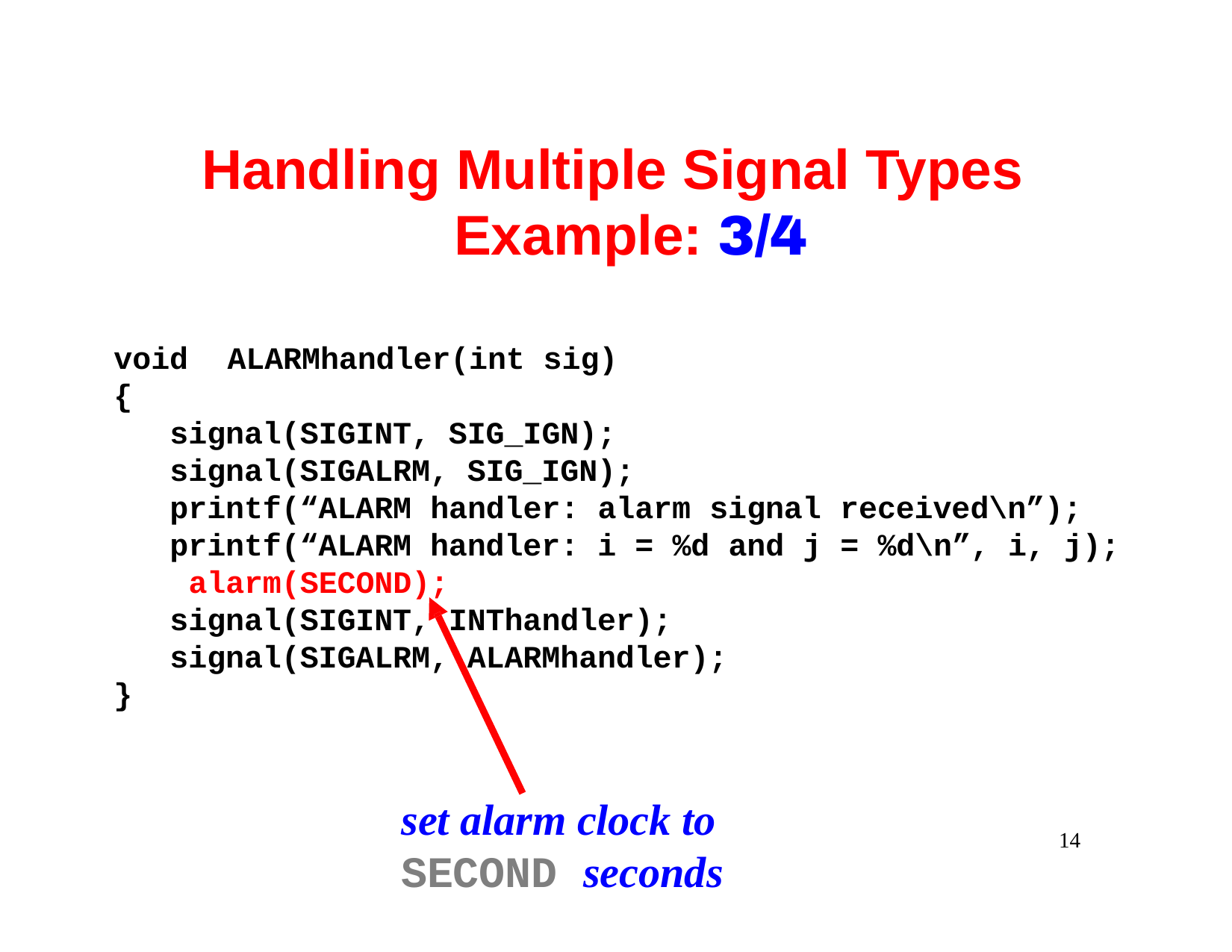

# Handling Multiple Signal Types  Example: 3/4
void	ALARMhandler(int sig)
{
signal(SIGINT, SIG_IGN);  signal(SIGALRM, SIG_IGN);
printf(“ALARM handler: alarm signal received\n”);  printf(“ALARM handler: i = %d and j = %d\n”, i, j);  alarm(SECOND);
signal(SIGINT, INThandler);  signal(SIGALRM, ALARMhandler);
}

set alarm clock to SECOND seconds

14